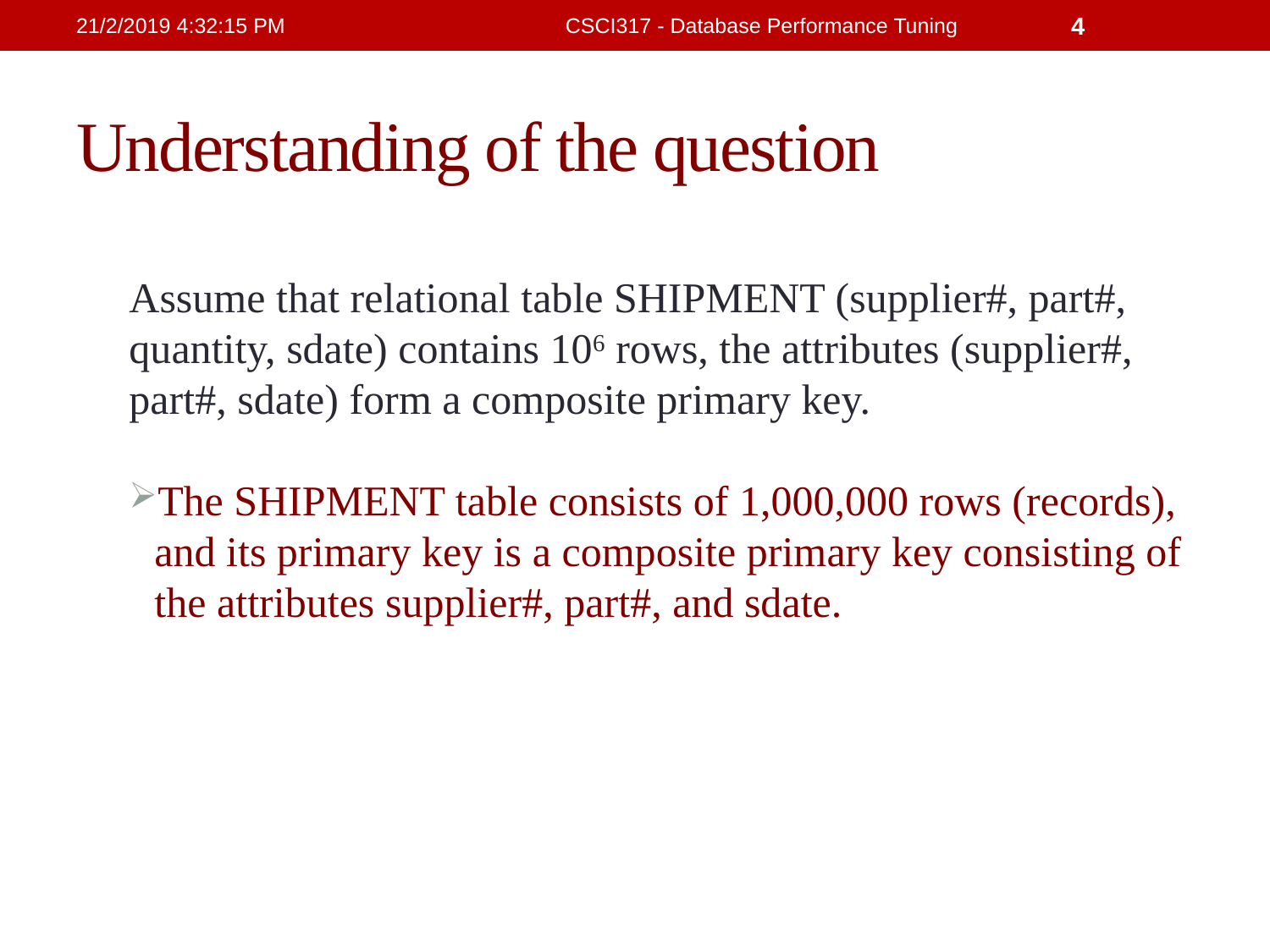

21/2/2019 4:32:15 PM
CSCI317 - Database Performance Tuning
4
# Understanding of the question
Assume that relational table SHIPMENT (supplier#, part#, quantity, sdate) contains 106 rows, the attributes (supplier#, part#, sdate) form a composite primary key.

The SHIPMENT table consists of 1,000,000 rows (records), and its primary key is a composite primary key consisting of the attributes supplier#, part#, and sdate.